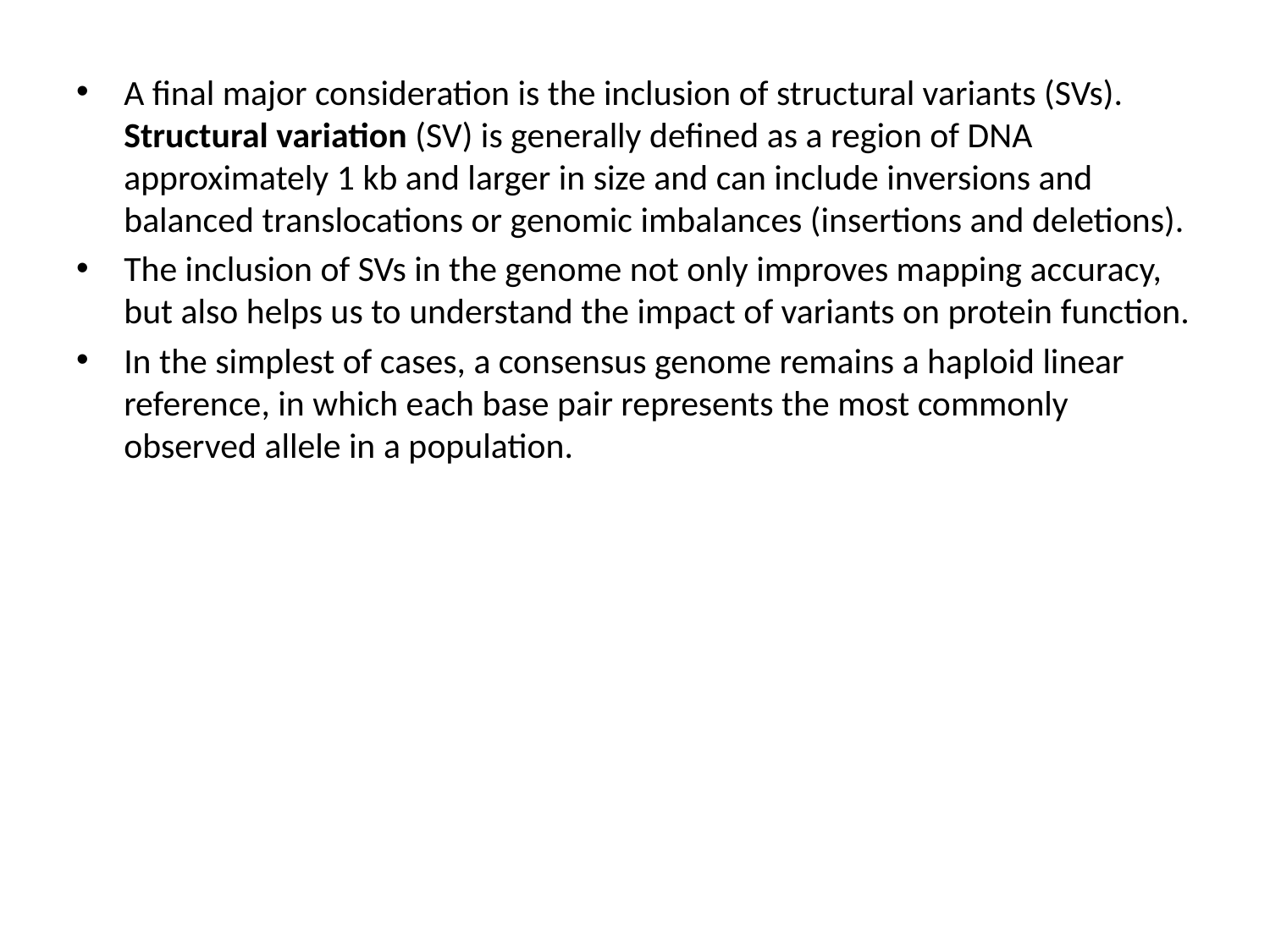

#
A final major consideration is the inclusion of structural variants (SVs). Structural variation (SV) is generally defined as a region of DNA approximately 1 kb and larger in size and can include inversions and balanced translocations or genomic imbalances (insertions and deletions).
The inclusion of SVs in the genome not only improves mapping accuracy, but also helps us to understand the impact of variants on protein function.
In the simplest of cases, a consensus genome remains a haploid linear reference, in which each base pair represents the most commonly observed allele in a population.